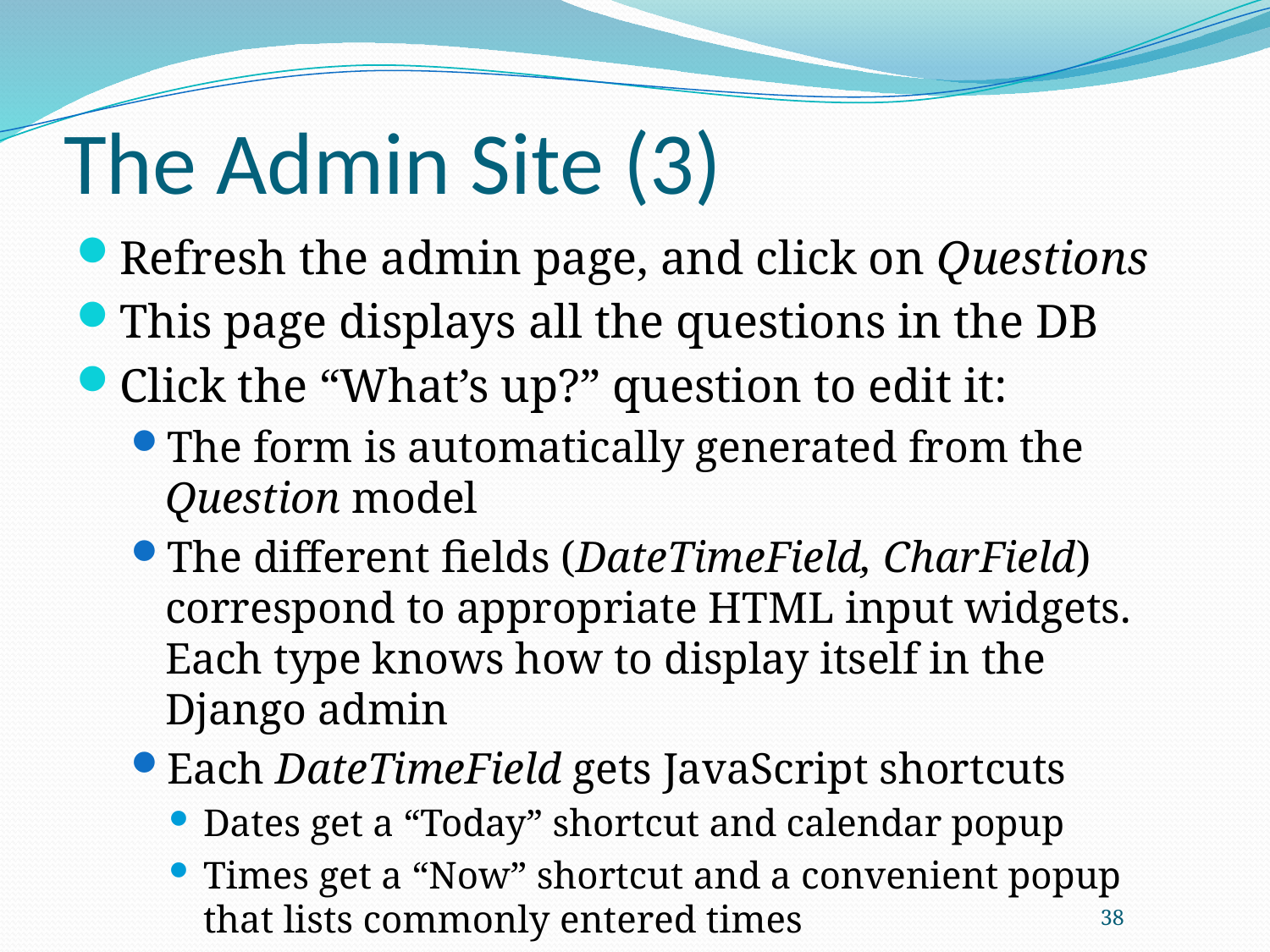

# The Admin Site (3)
Refresh the admin page, and click on Questions
This page displays all the questions in the DB
Click the “What’s up?” question to edit it:
The form is automatically generated from the Question model
The different fields (DateTimeField, CharField) correspond to appropriate HTML input widgets. Each type knows how to display itself in the Django admin
Each DateTimeField gets JavaScript shortcuts
Dates get a “Today” shortcut and calendar popup
Times get a “Now” shortcut and a convenient popup that lists commonly entered times

38